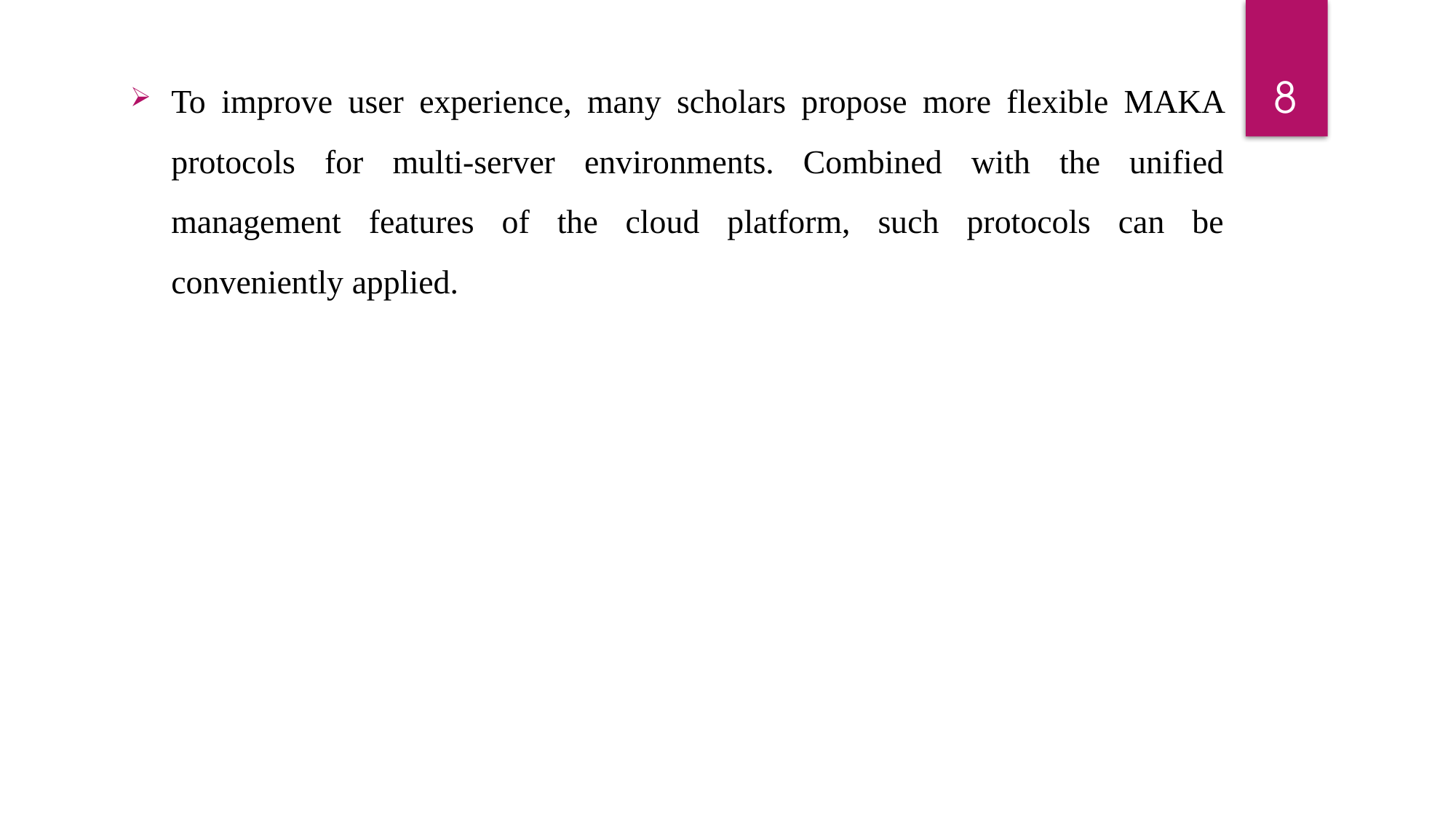

8
To improve user experience, many scholars propose more flexible MAKA protocols for multi-server environments. Combined with the unified management features of the cloud platform, such protocols can be conveniently applied.